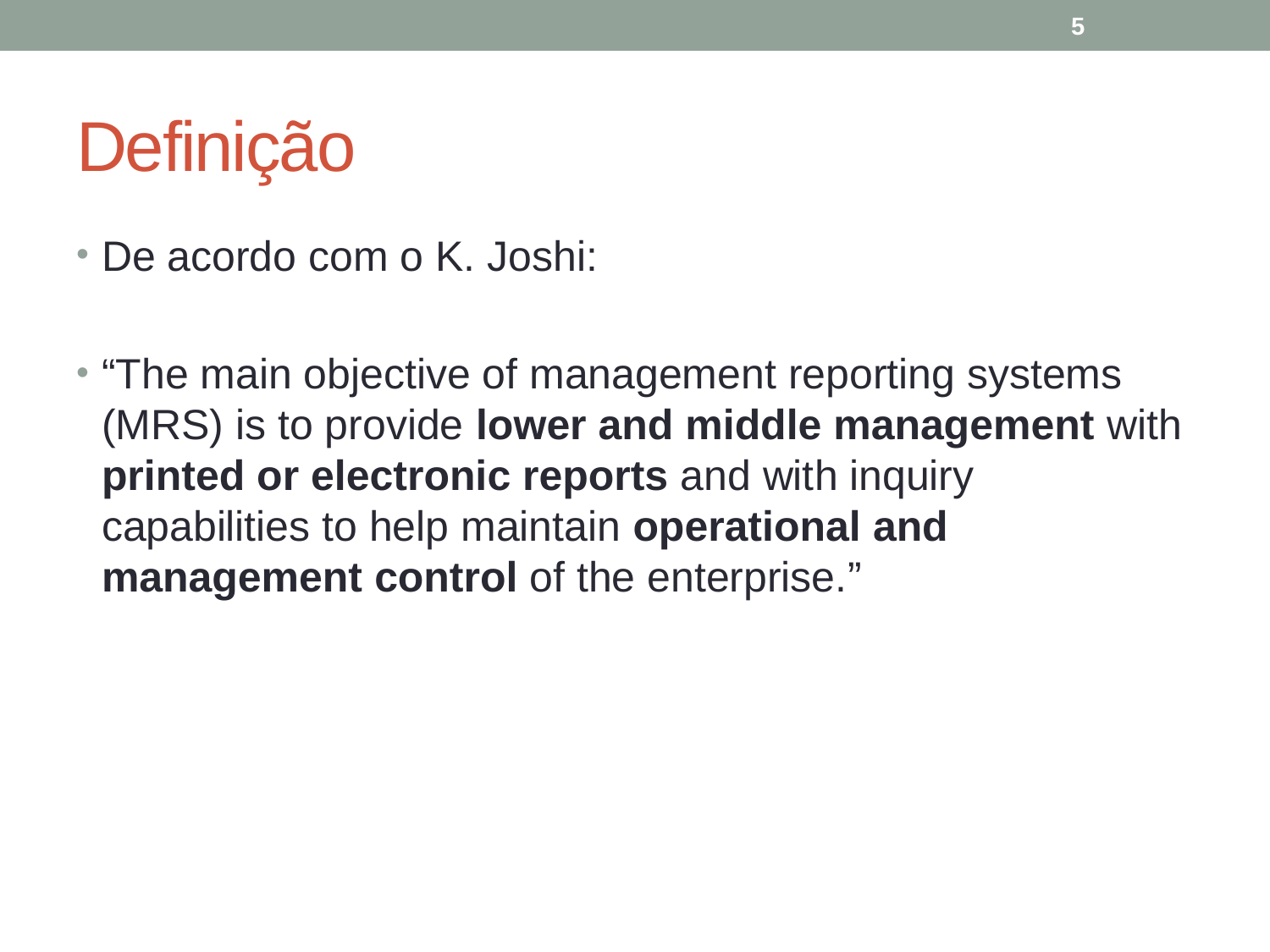

5
# Definição
De acordo com o K. Joshi:

“The main objective of management reporting systems (MRS) is to provide lower and middle management with printed or electronic reports and with inquiry capabilities to help maintain operational and management control of the enterprise.”